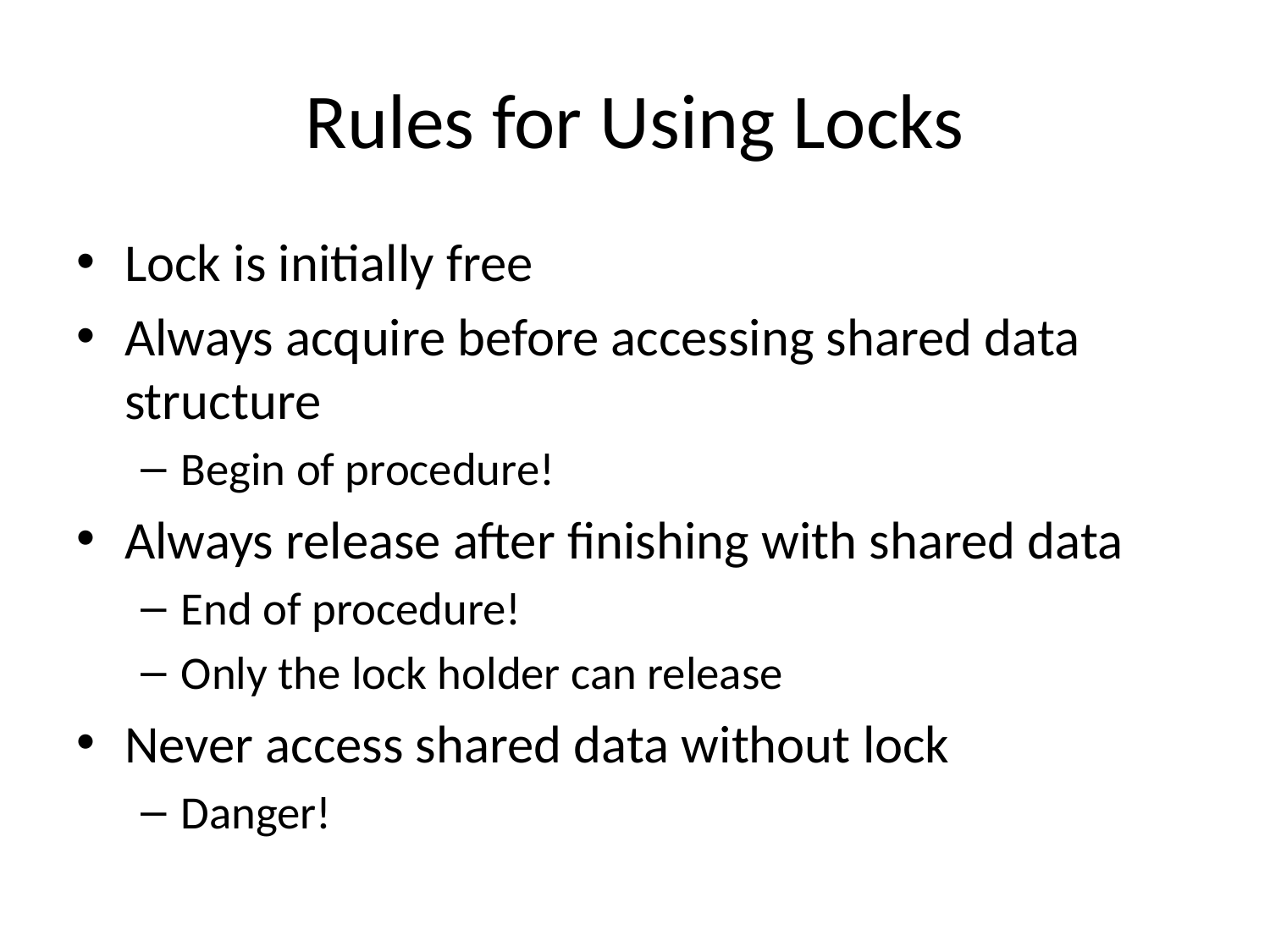

# Rules for Using Locks
Lock is initially free
Always acquire before accessing shared data structure
Begin of procedure!
Always release after finishing with shared data
End of procedure!
Only the lock holder can release
Never access shared data without lock
Danger!